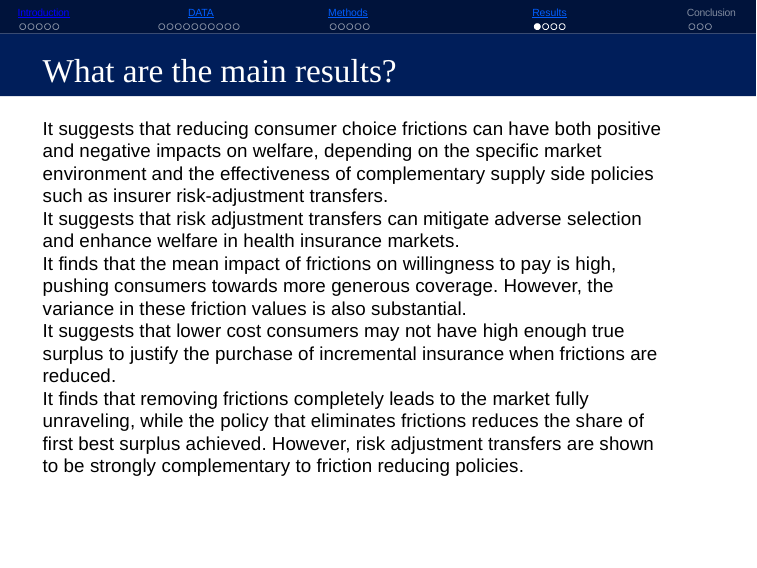

Introduction
DATA
Methods
Results
Conclusion

What are the main results?
It suggests that reducing consumer choice frictions can have both positive and negative impacts on welfare, depending on the specific market environment and the effectiveness of complementary supply side policies such as insurer risk-adjustment transfers.
It suggests that risk adjustment transfers can mitigate adverse selection and enhance welfare in health insurance markets.
It finds that the mean impact of frictions on willingness to pay is high, pushing consumers towards more generous coverage. However, the variance in these friction values is also substantial.
It suggests that lower cost consumers may not have high enough true surplus to justify the purchase of incremental insurance when frictions are reduced.
It finds that removing frictions completely leads to the market fully unraveling, while the policy that eliminates frictions reduces the share of first best surplus achieved. However, risk adjustment transfers are shown to be strongly complementary to friction reducing policies.